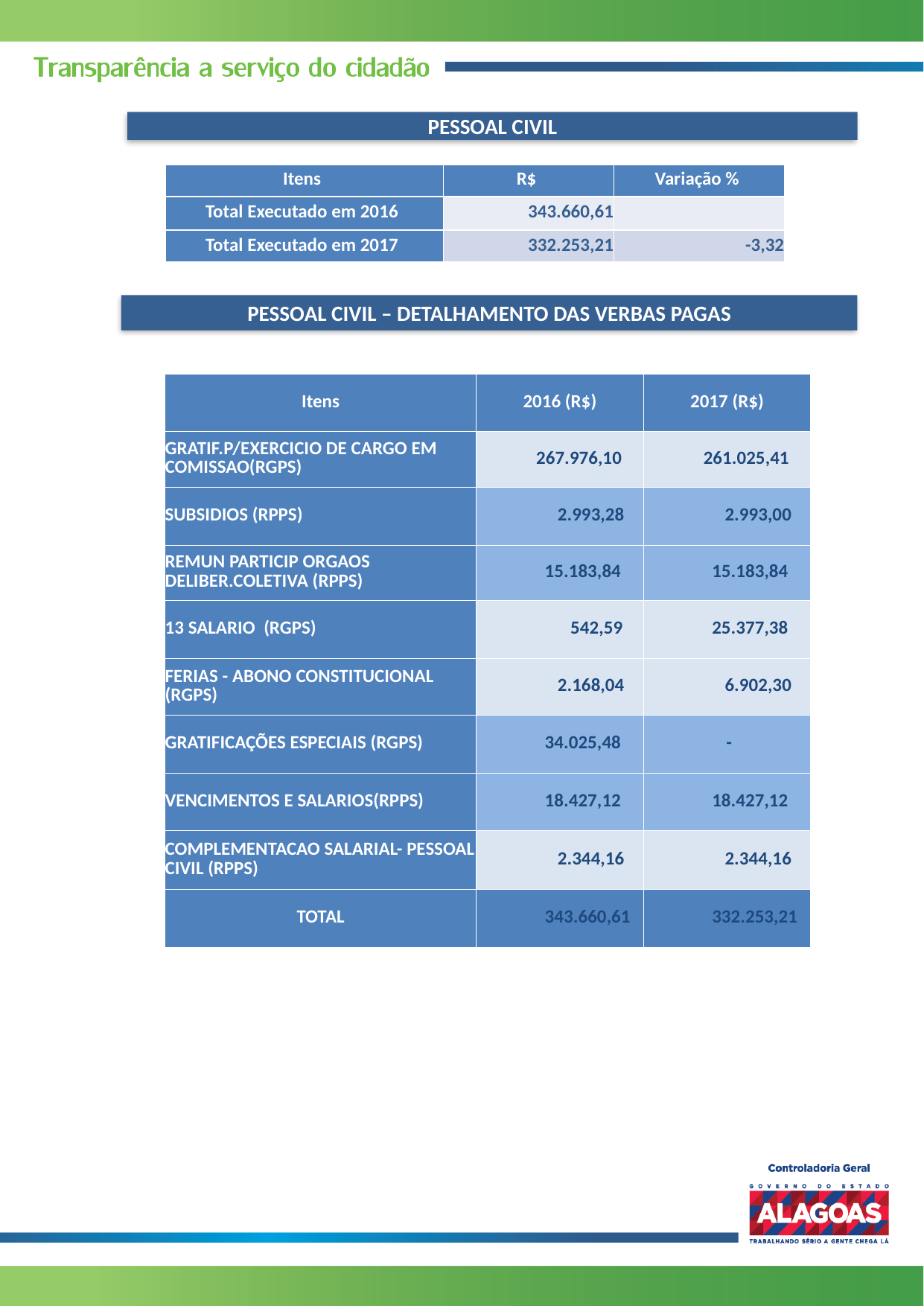

PESSOAL CIVIL
| Itens | R$ | Variação % |
| --- | --- | --- |
| Total Executado em 2016 | 343.660,61 |  |
| Total Executado em 2017 | 332.253,21 | -3,32 |
PESSOAL CIVIL – DETALHAMENTO DAS VERBAS PAGAS
| Itens | 2016 (R$) | 2017 (R$) |
| --- | --- | --- |
| GRATIF.P/EXERCICIO DE CARGO EM COMISSAO(RGPS) | 267.976,10 | 261.025,41 |
| SUBSIDIOS (RPPS) | 2.993,28 | 2.993,00 |
| REMUN PARTICIP ORGAOS DELIBER.COLETIVA (RPPS) | 15.183,84 | 15.183,84 |
| 13 SALARIO (RGPS) | 542,59 | 25.377,38 |
| FERIAS - ABONO CONSTITUCIONAL (RGPS) | 2.168,04 | 6.902,30 |
| GRATIFICAÇÕES ESPECIAIS (RGPS) | 34.025,48 | - |
| VENCIMENTOS E SALARIOS(RPPS) | 18.427,12 | 18.427,12 |
| COMPLEMENTACAO SALARIAL- PESSOAL CIVIL (RPPS) | 2.344,16 | 2.344,16 |
| TOTAL | 343.660,61 | 332.253,21 |